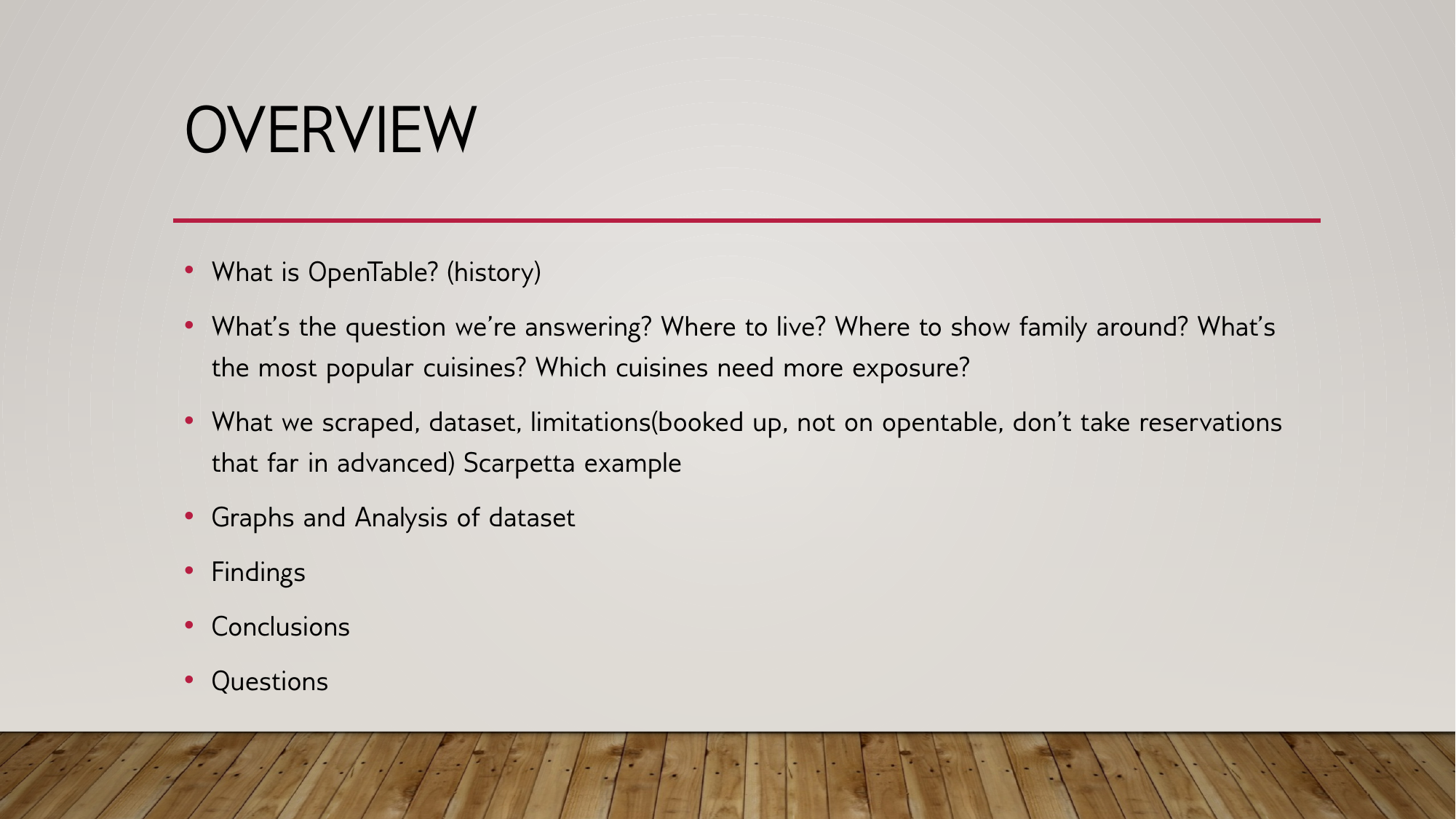

# Overview
What is OpenTable? (history)
What’s the question we’re answering? Where to live? Where to show family around? What’s the most popular cuisines? Which cuisines need more exposure?
What we scraped, dataset, limitations(booked up, not on opentable, don’t take reservations that far in advanced) Scarpetta example
Graphs and Analysis of dataset
Findings
Conclusions
Questions